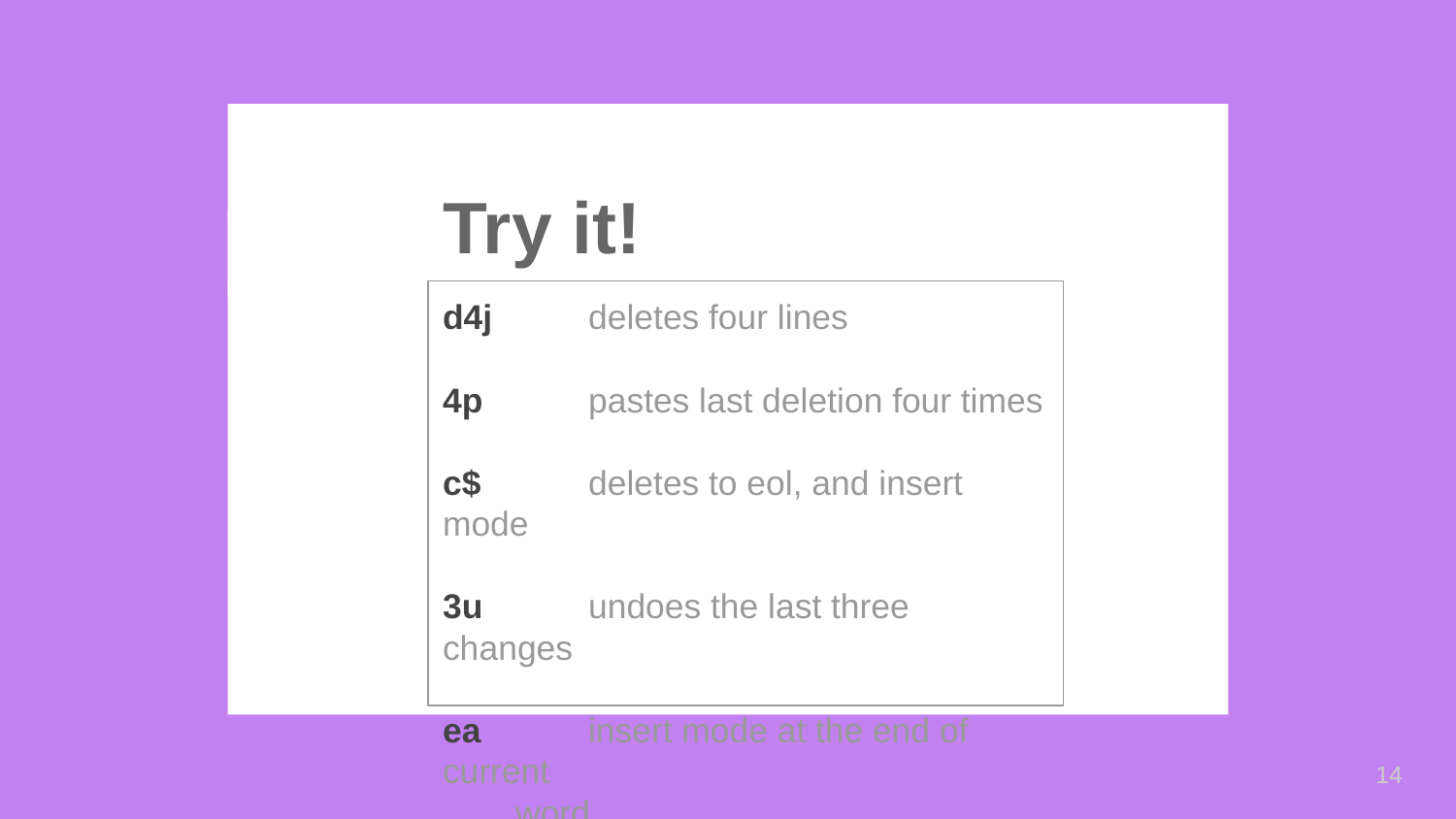

# Try it!

d4j	deletes four lines

4p	pastes last deletion four times

c$	deletes to eol, and insert mode

3u	undoes the last three changes

ea	insert mode at the end of current
word

14